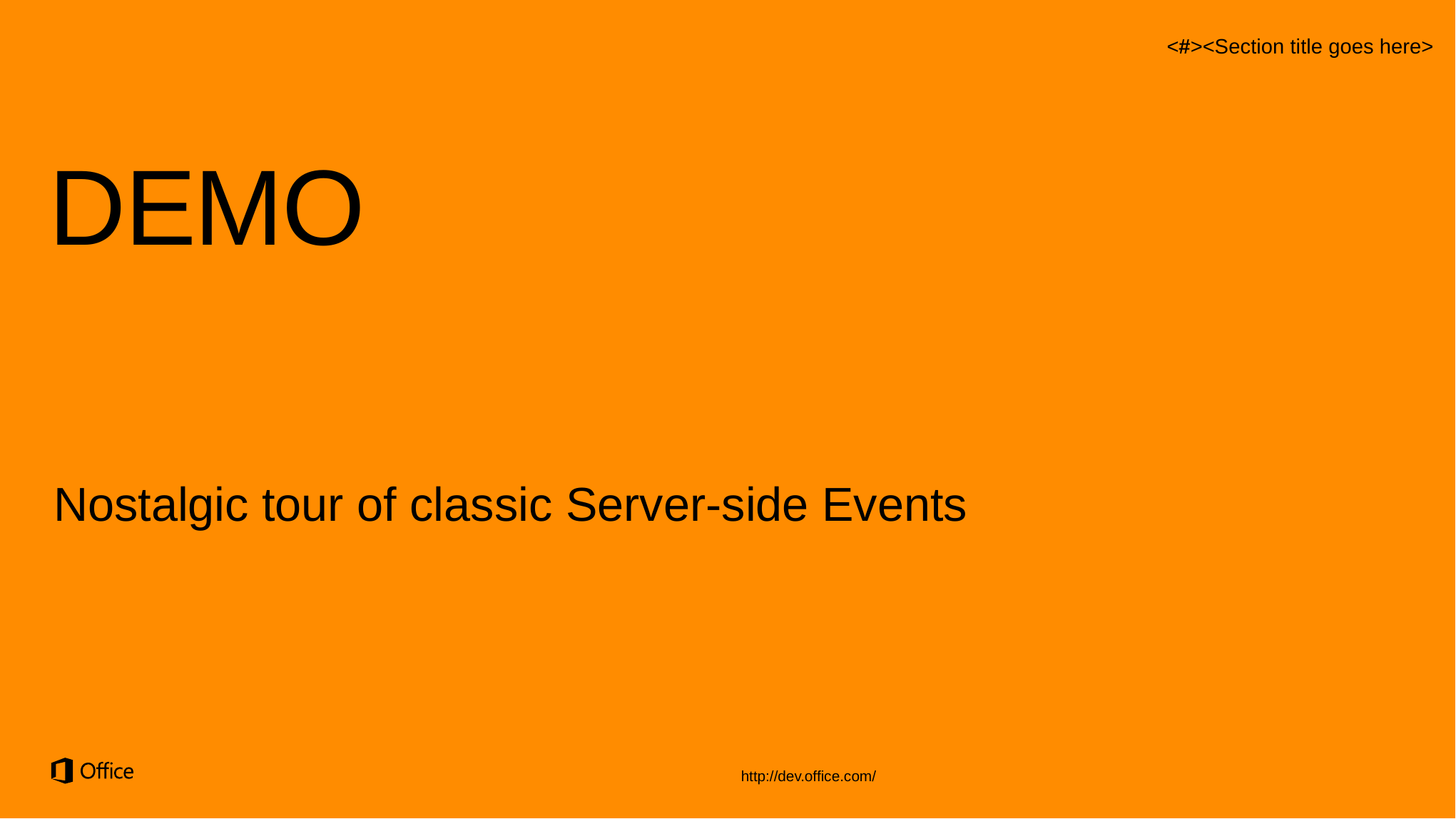

<#><Section title goes here>

# DEMO
Nostalgic tour of classic Server-side Events